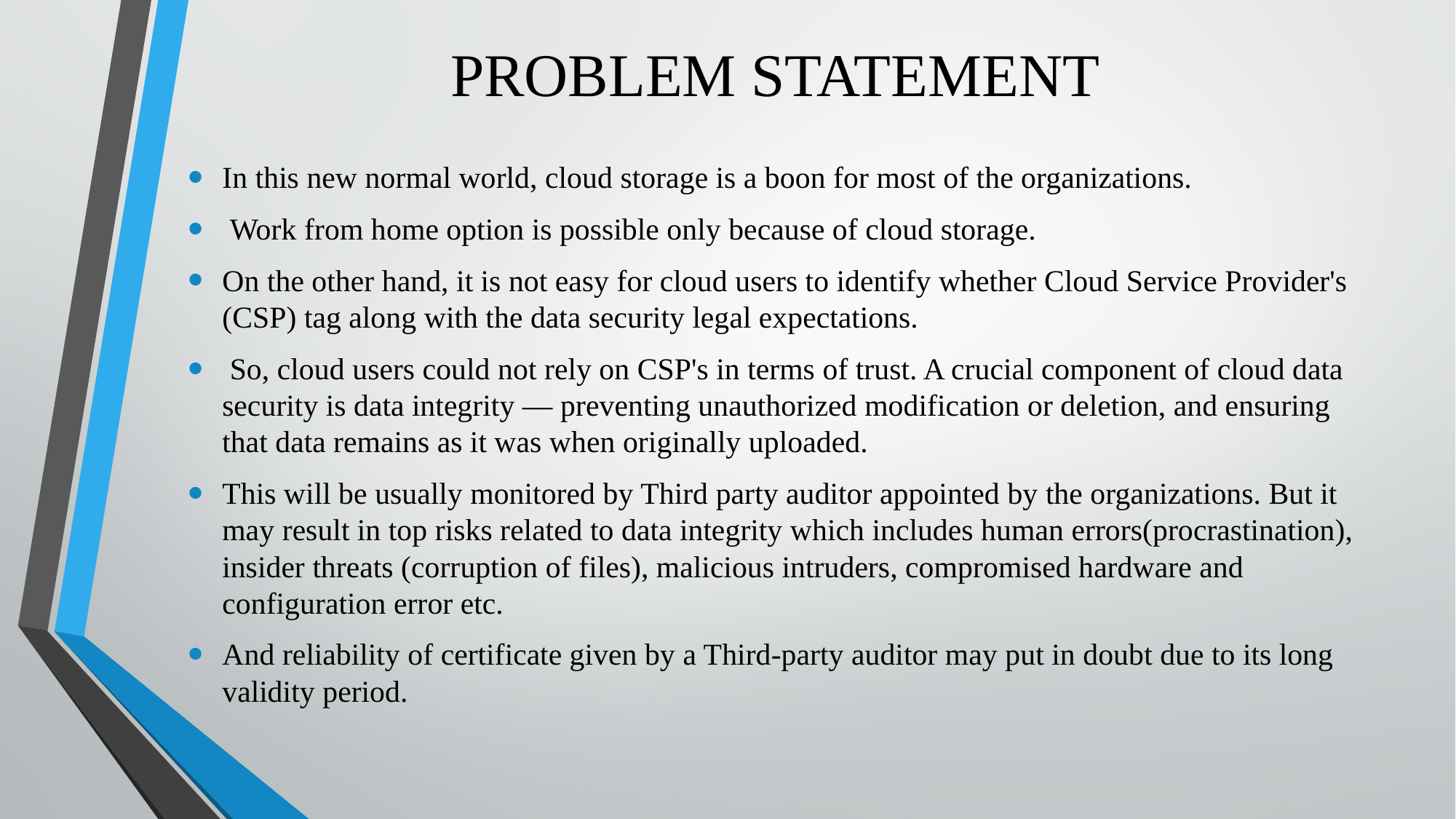

# PROBLEM STATEMENT
In this new normal world, cloud storage is a boon for most of the organizations.
 Work from home option is possible only because of cloud storage.
On the other hand, it is not easy for cloud users to identify whether Cloud Service Provider's (CSP) tag along with the data security legal expectations.
 So, cloud users could not rely on CSP's in terms of trust. A crucial component of cloud data security is data integrity — preventing unauthorized modification or deletion, and ensuring that data remains as it was when originally uploaded.
This will be usually monitored by Third party auditor appointed by the organizations. But it may result in top risks related to data integrity which includes human errors(procrastination), insider threats (corruption of files), malicious intruders, compromised hardware and configuration error etc.
And reliability of certificate given by a Third-party auditor may put in doubt due to its long validity period.